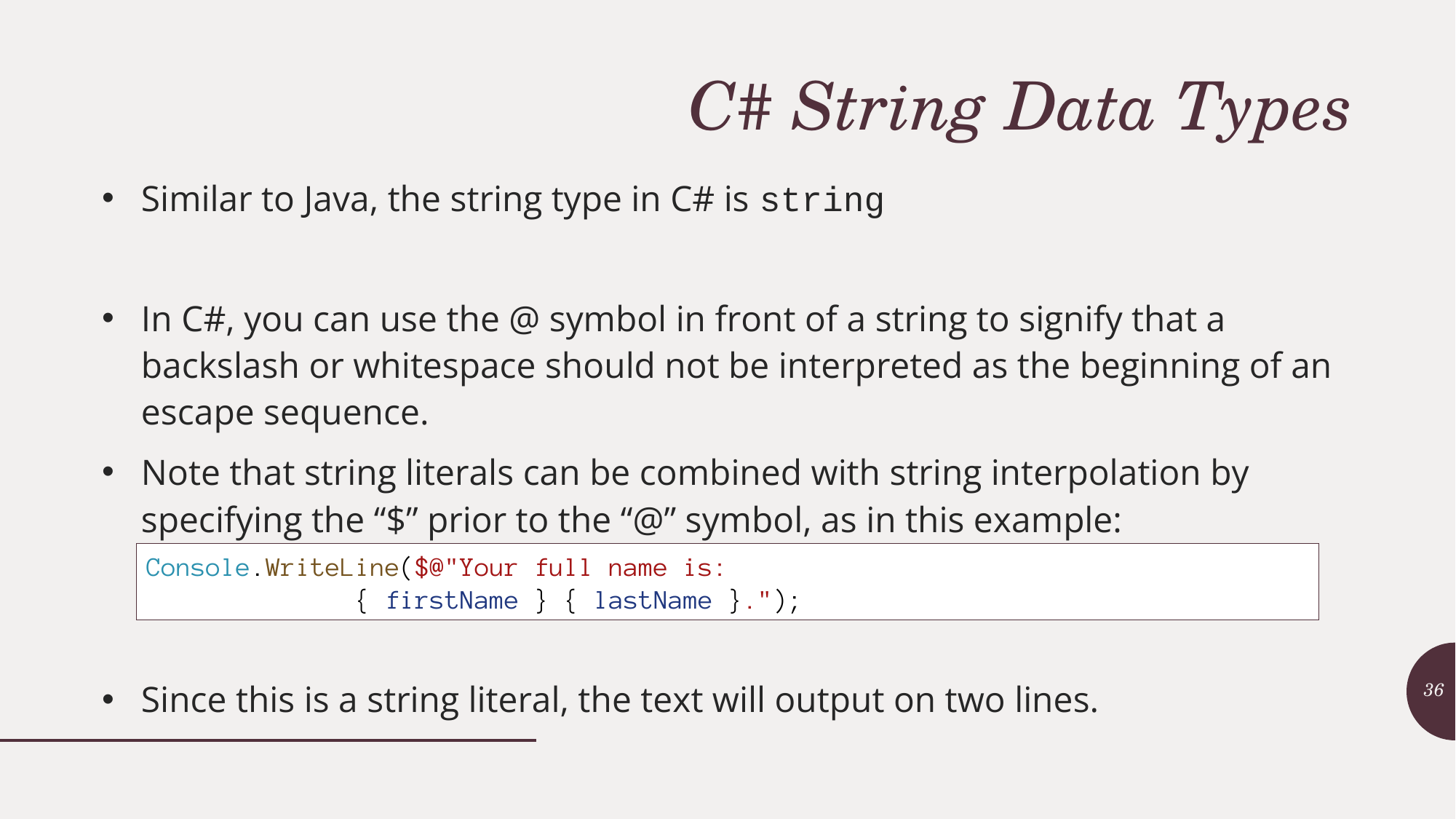

# C# String Data Types
Similar to Java, the string type in C# is string

In C#, you can use the @ symbol in front of a string to signify that a backslash or whitespace should not be interpreted as the beginning of an escape sequence.
Note that string literals can be combined with string interpolation by specifying the “$” prior to the “@” symbol, as in this example:

Since this is a string literal, the text will output on two lines.
Console.WriteLine($@"Your full name is:
              { firstName } { lastName }.");
36